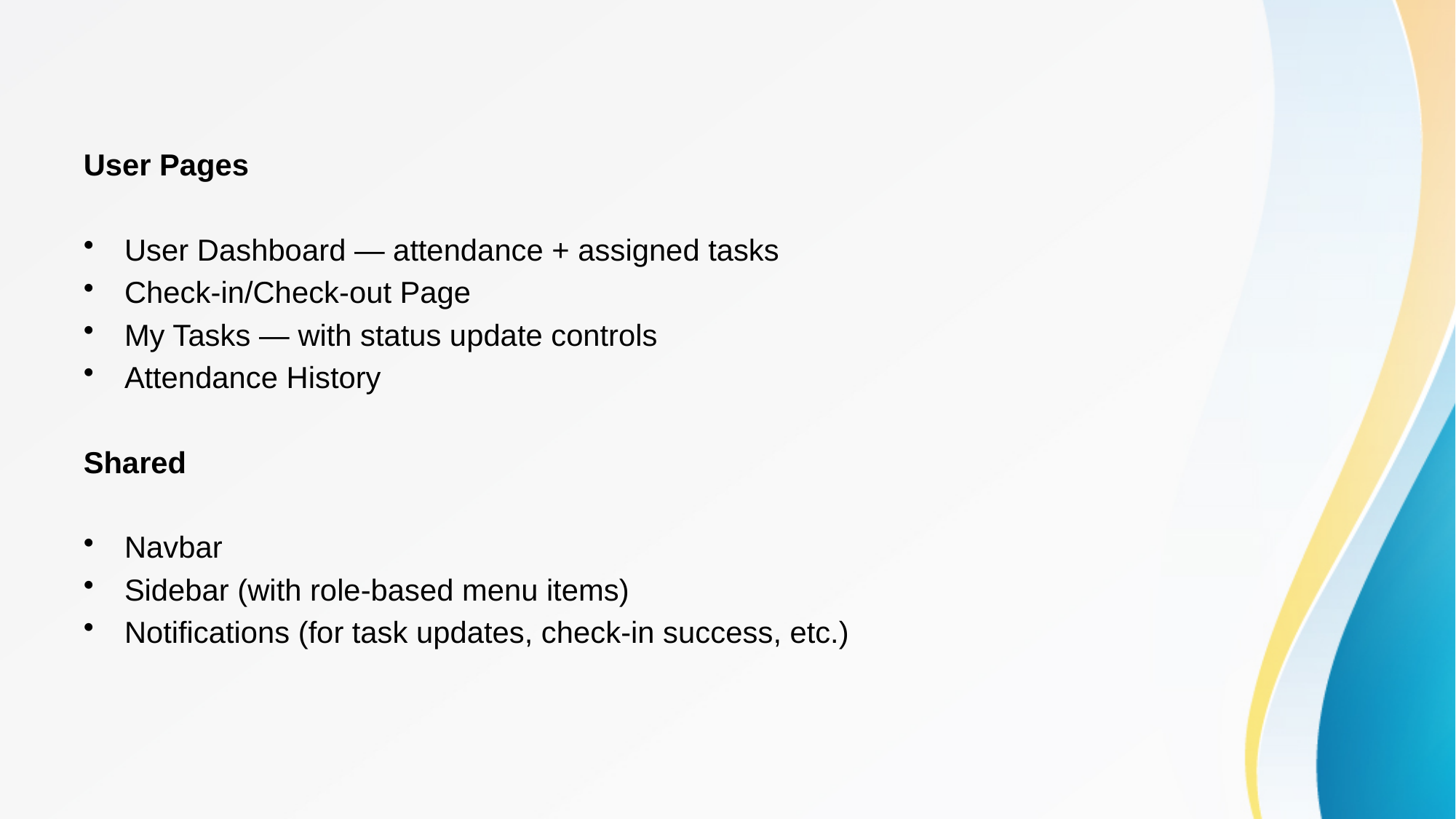

#
User Pages

User Dashboard — attendance + assigned tasks
Check-in/Check-out Page
My Tasks — with status update controls
Attendance History

Shared

Navbar
Sidebar (with role-based menu items)
Notifications (for task updates, check-in success, etc.)